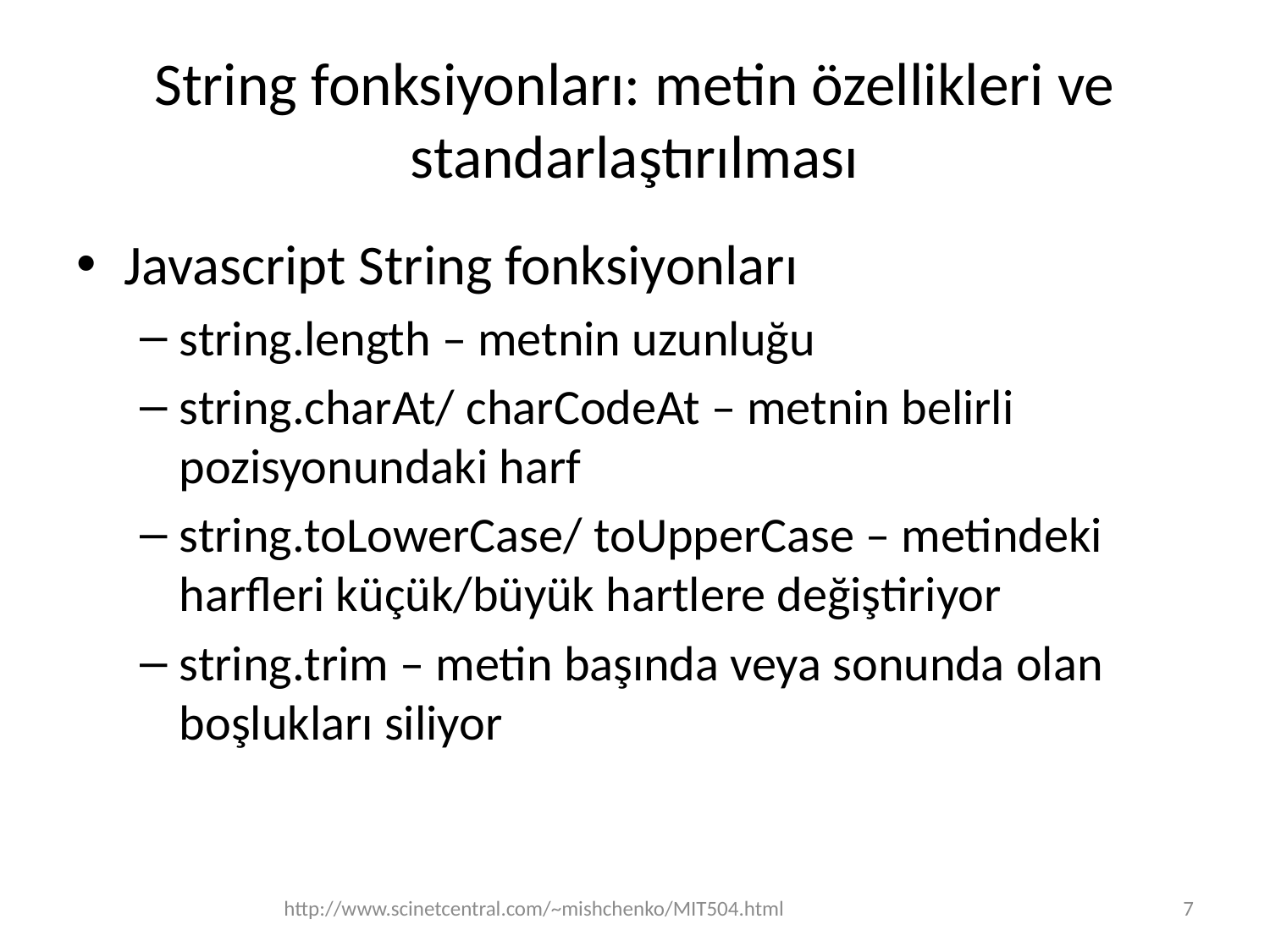

# String fonksiyonları: metin özellikleri ve standarlaştırılması
Javascript String fonksiyonları
string.length – metnin uzunluğu
string.charAt/ charCodeAt – metnin belirli pozisyonundaki harf
string.toLowerCase/ toUpperCase – metindeki harfleri küçük/büyük hartlere değiştiriyor
string.trim – metin başında veya sonunda olan boşlukları siliyor

http://www.scinetcentral.com/~mishchenko/MIT504.html
7